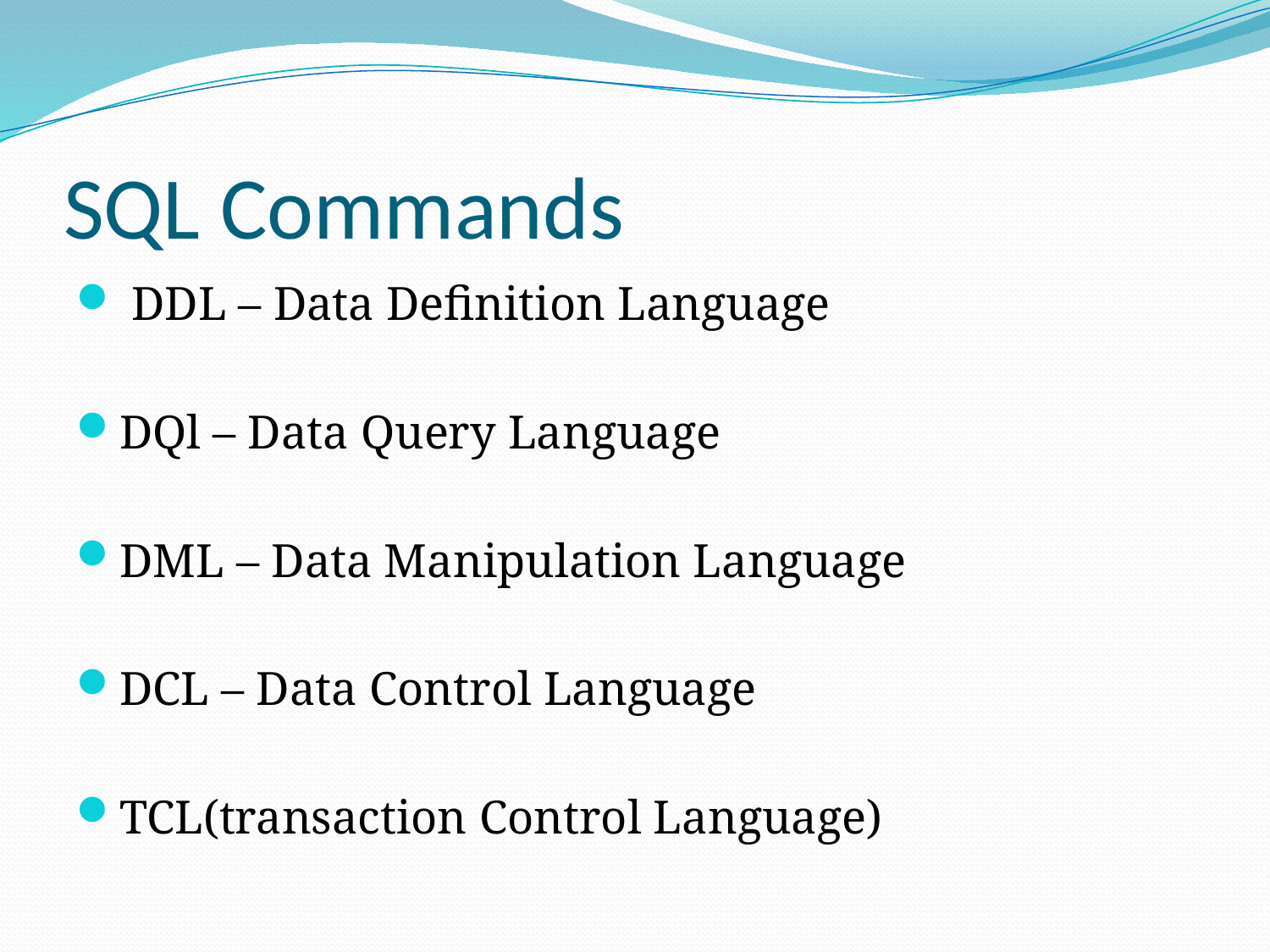

# SQL Commands
 DDL – Data Definition Language

DQl – Data Query Language

DML – Data Manipulation Language

DCL – Data Control Language

TCL(transaction Control Language)